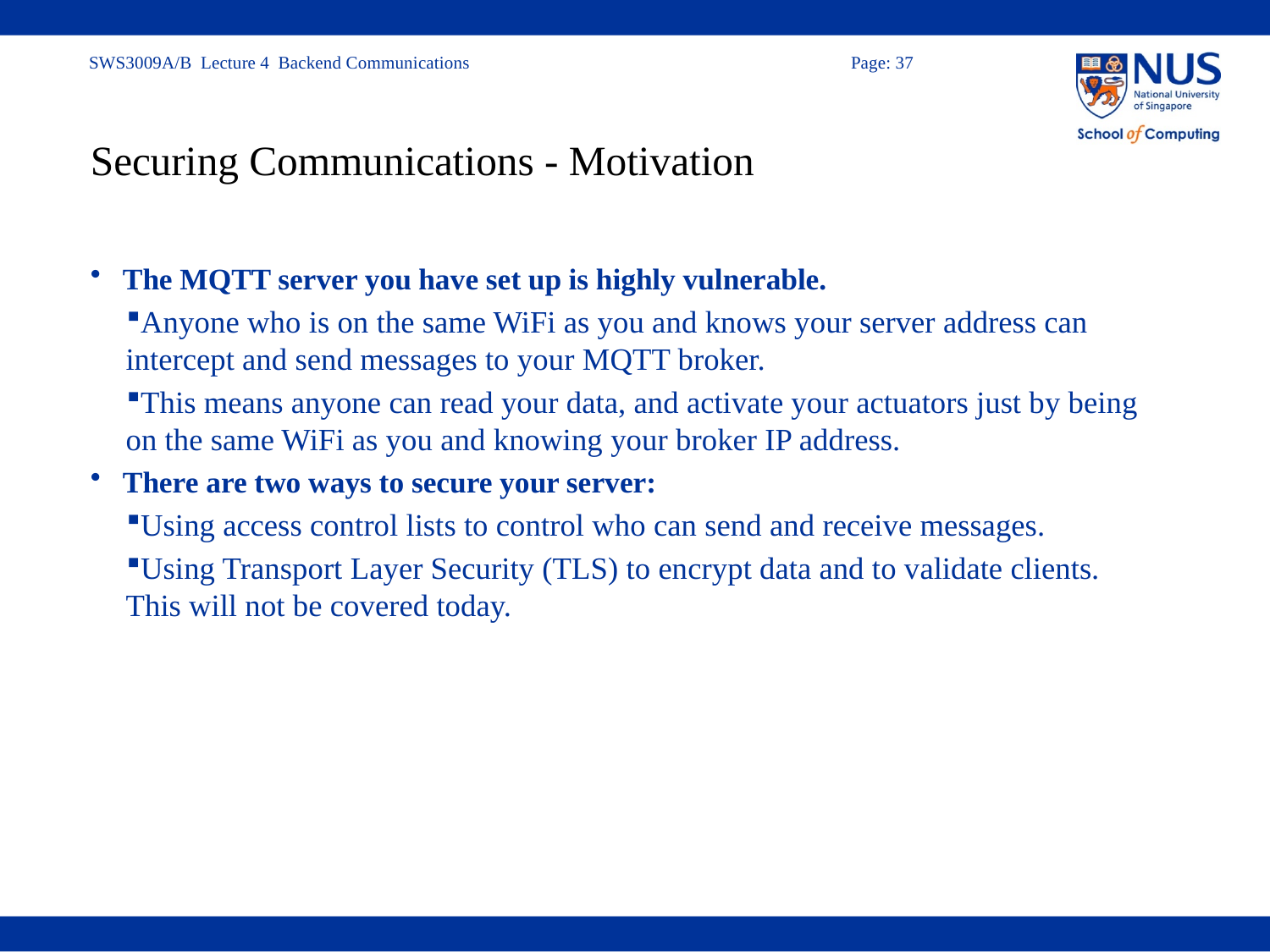

# Securing Communications - Motivation
The MQTT server you have set up is highly vulnerable.
Anyone who is on the same WiFi as you and knows your server address can intercept and send messages to your MQTT broker.
This means anyone can read your data, and activate your actuators just by being on the same WiFi as you and knowing your broker IP address.
There are two ways to secure your server:
Using access control lists to control who can send and receive messages.
Using Transport Layer Security (TLS) to encrypt data and to validate clients. This will not be covered today.